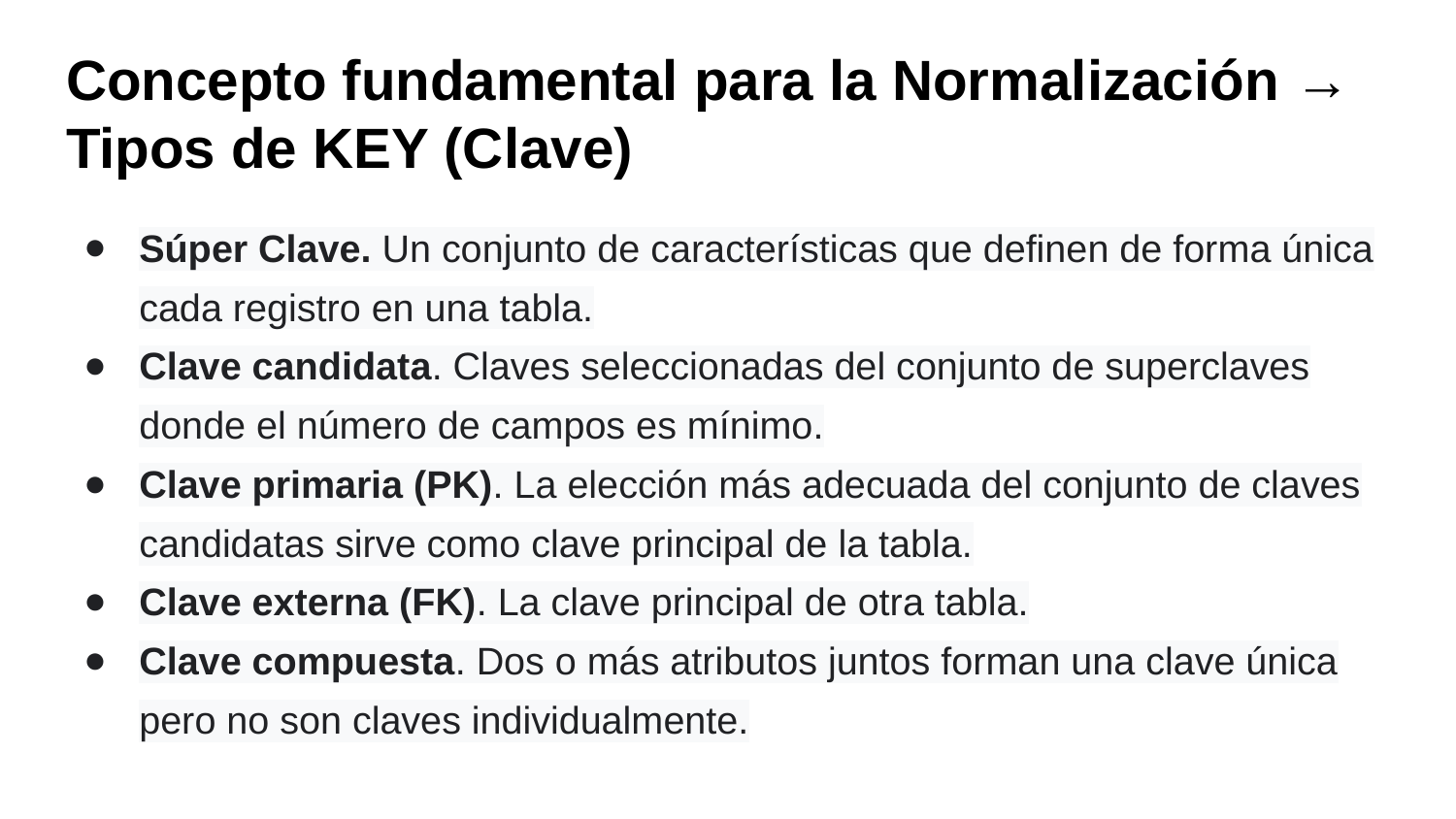

Concepto fundamental para la Normalización → Tipos de KEY (Clave)
Súper Clave. Un conjunto de características que definen de forma única cada registro en una tabla.
Clave candidata. Claves seleccionadas del conjunto de superclaves donde el número de campos es mínimo.
Clave primaria (PK). La elección más adecuada del conjunto de claves candidatas sirve como clave principal de la tabla.
Clave externa (FK). La clave principal de otra tabla.
Clave compuesta. Dos o más atributos juntos forman una clave única pero no son claves individualmente.